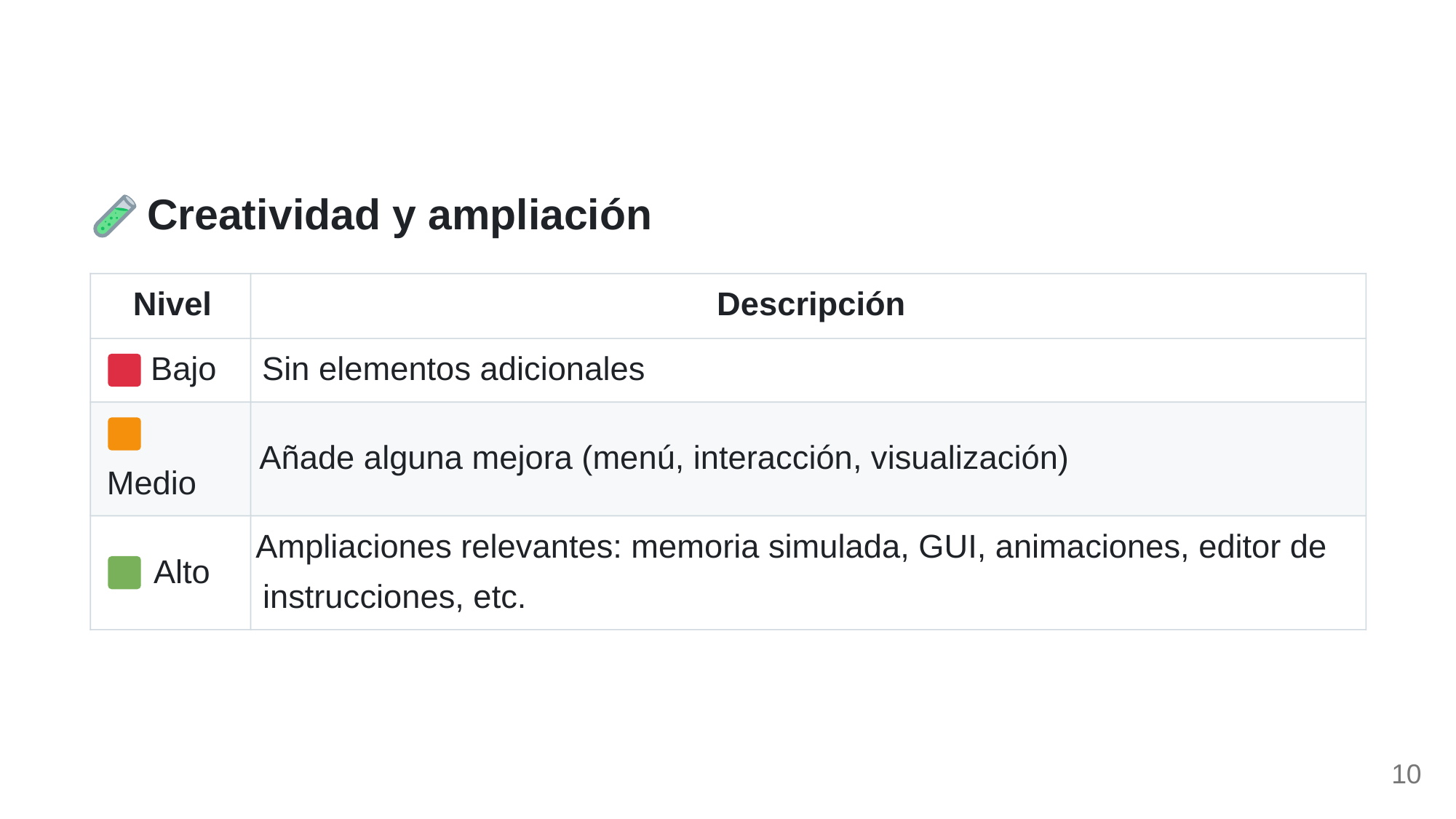

Creatividad y ampliación

Nivel
Descripción

 Bajo
Sin elementos adicionales

Añade alguna mejora (menú, interacción, visualización)
Medio

Ampliaciones relevantes: memoria simulada, GUI, animaciones, editor de
 Alto

instrucciones, etc.

10